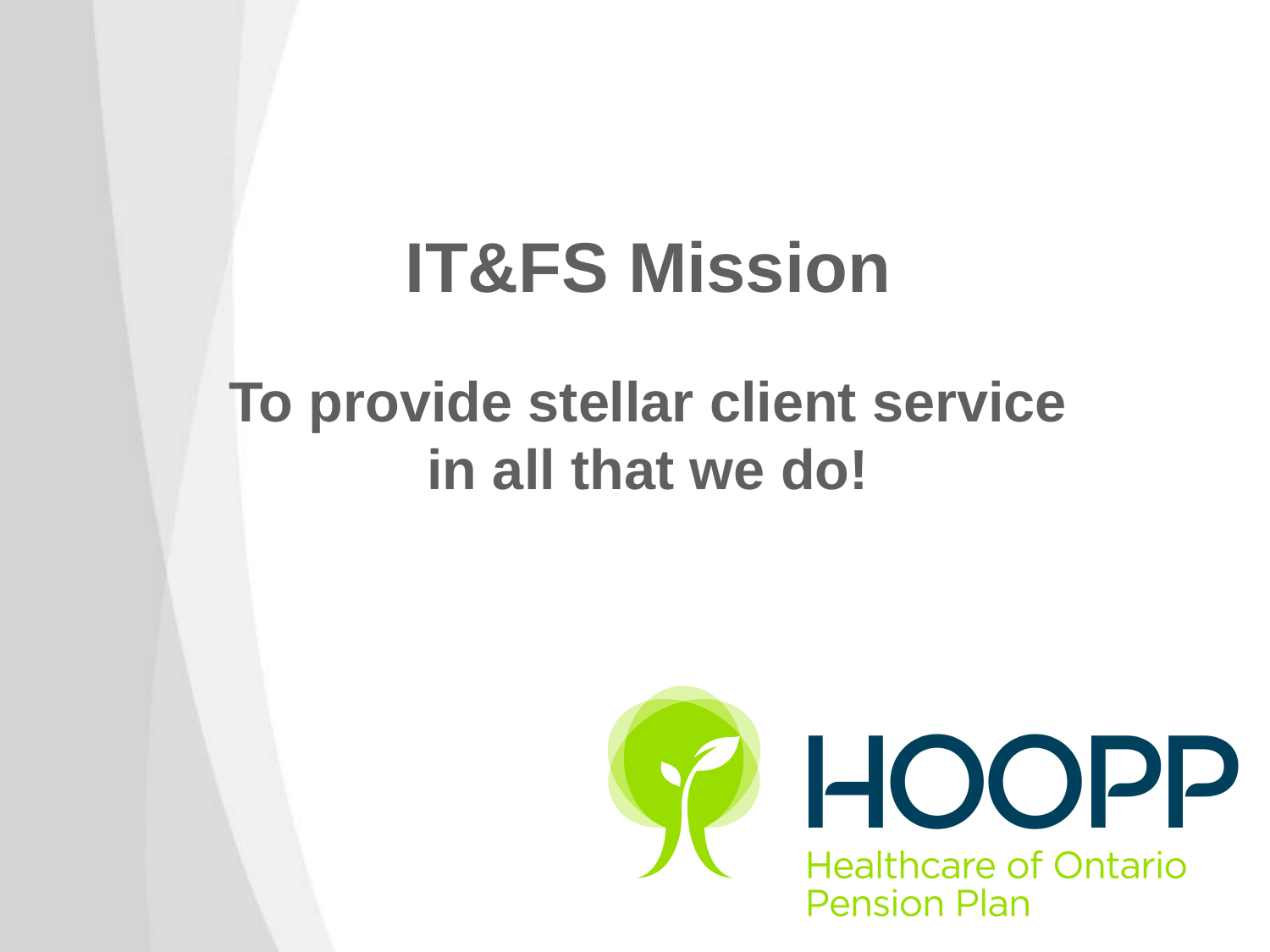

# IT&FS Mission To provide stellar client service in all that we do!